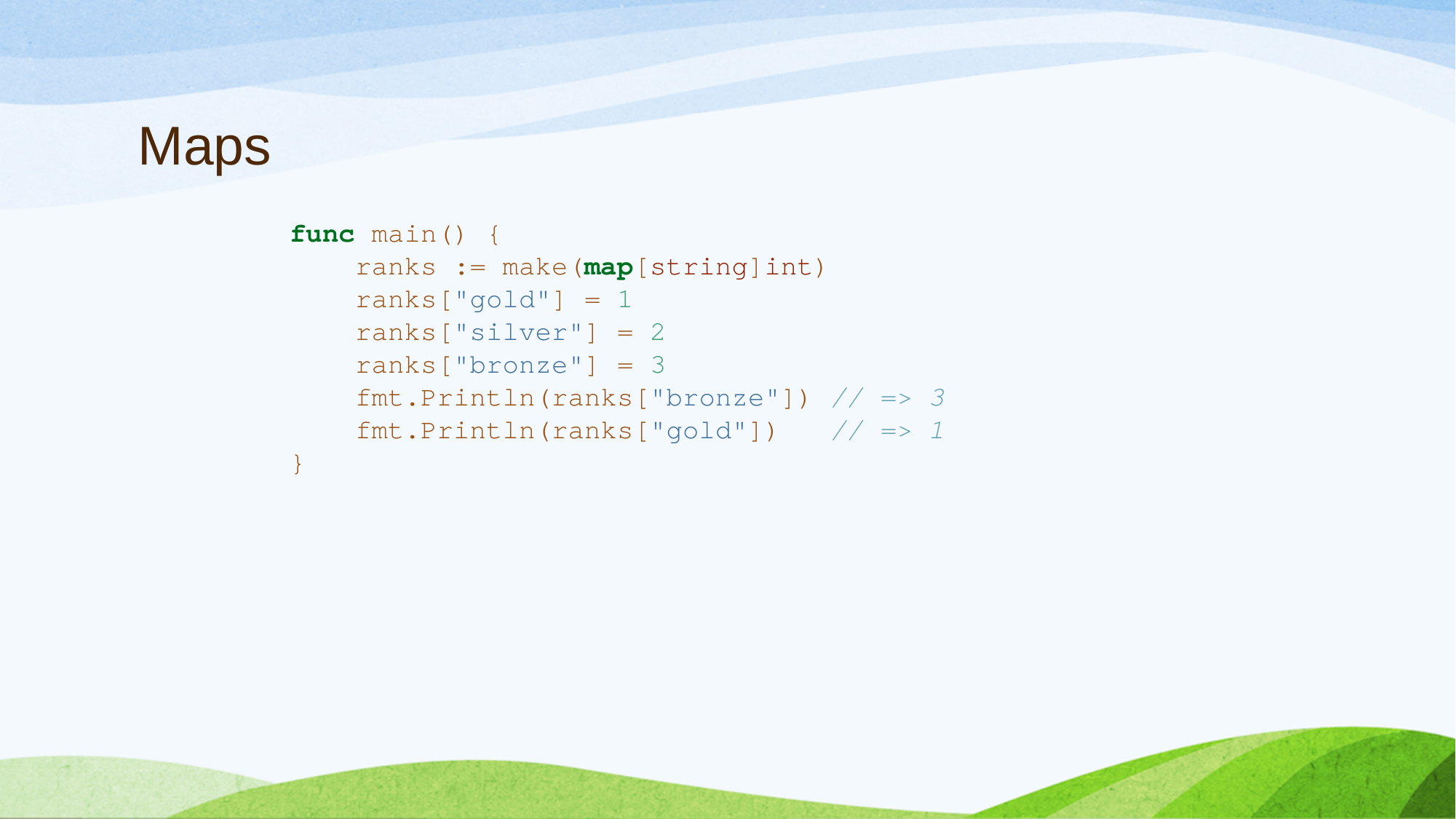

# Maps
func main() {
    ranks := make(map[string]int)
    ranks["gold"] = 1
    ranks["silver"] = 2
    ranks["bronze"] = 3
    fmt.Println(ranks["bronze"]) // => 3
    fmt.Println(ranks["gold"])   // => 1
}